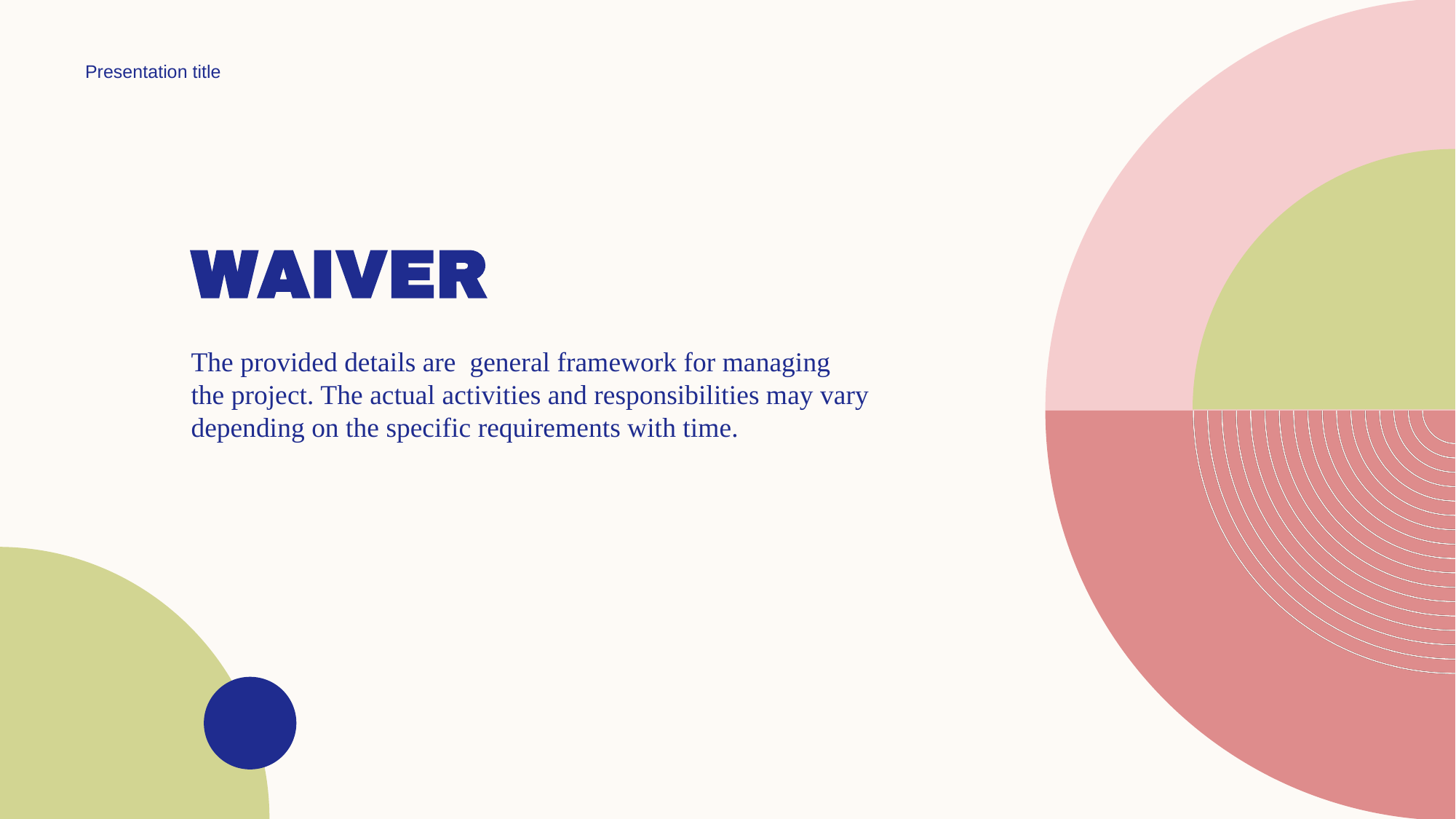

Presentation title
9
# waiver
The provided details are  general framework for managing the project. The actual activities and responsibilities may vary depending on the specific requirements with time.